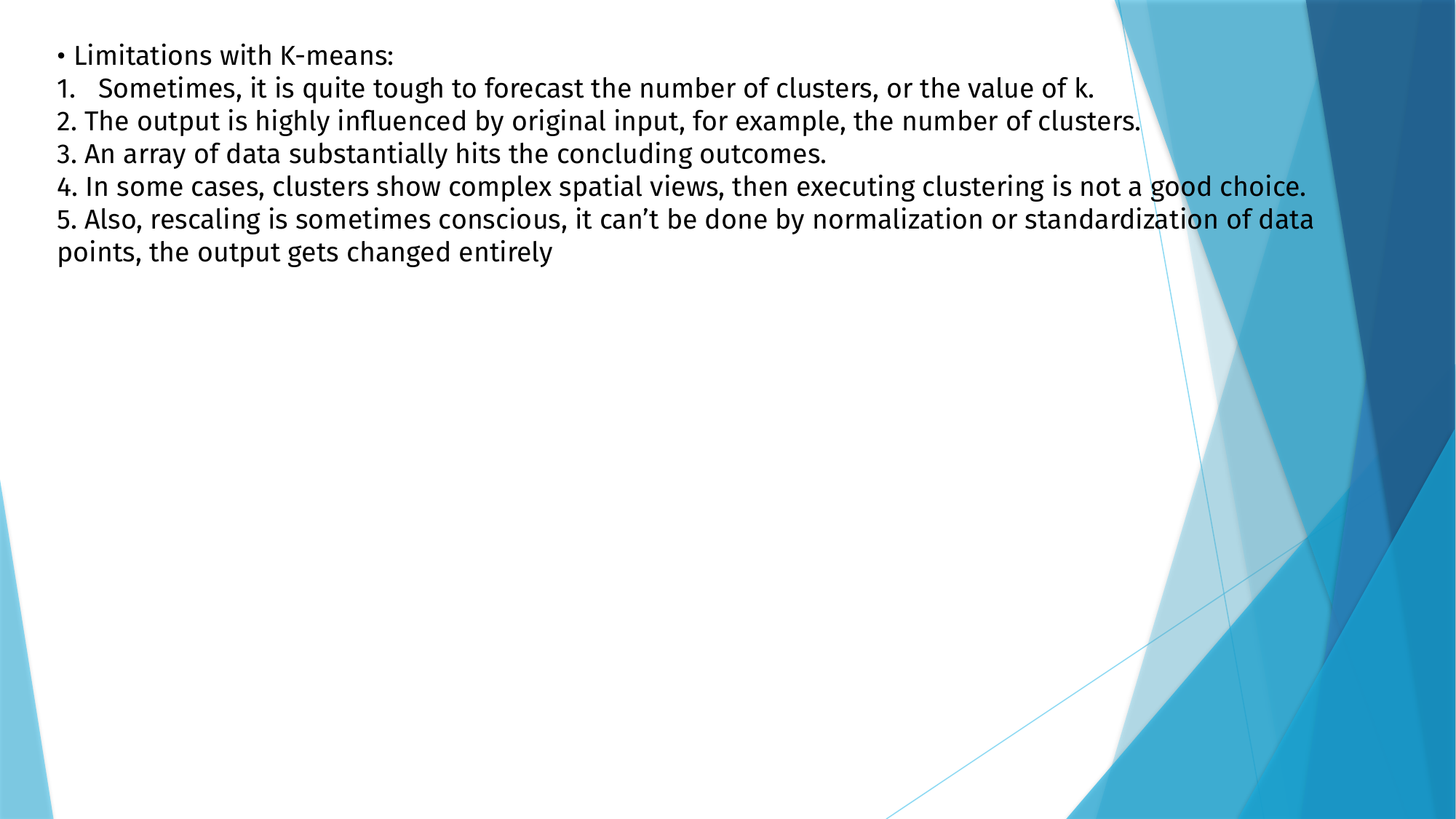

• Limitations with K-means:
Sometimes, it is quite tough to forecast the number of clusters, or the value of k.
2. The output is highly influenced by original input, for example, the number of clusters.
3. An array of data substantially hits the concluding outcomes.
4. In some cases, clusters show complex spatial views, then executing clustering is not a good choice.
5. Also, rescaling is sometimes conscious, it can’t be done by normalization or standardization of data points, the output gets changed entirely